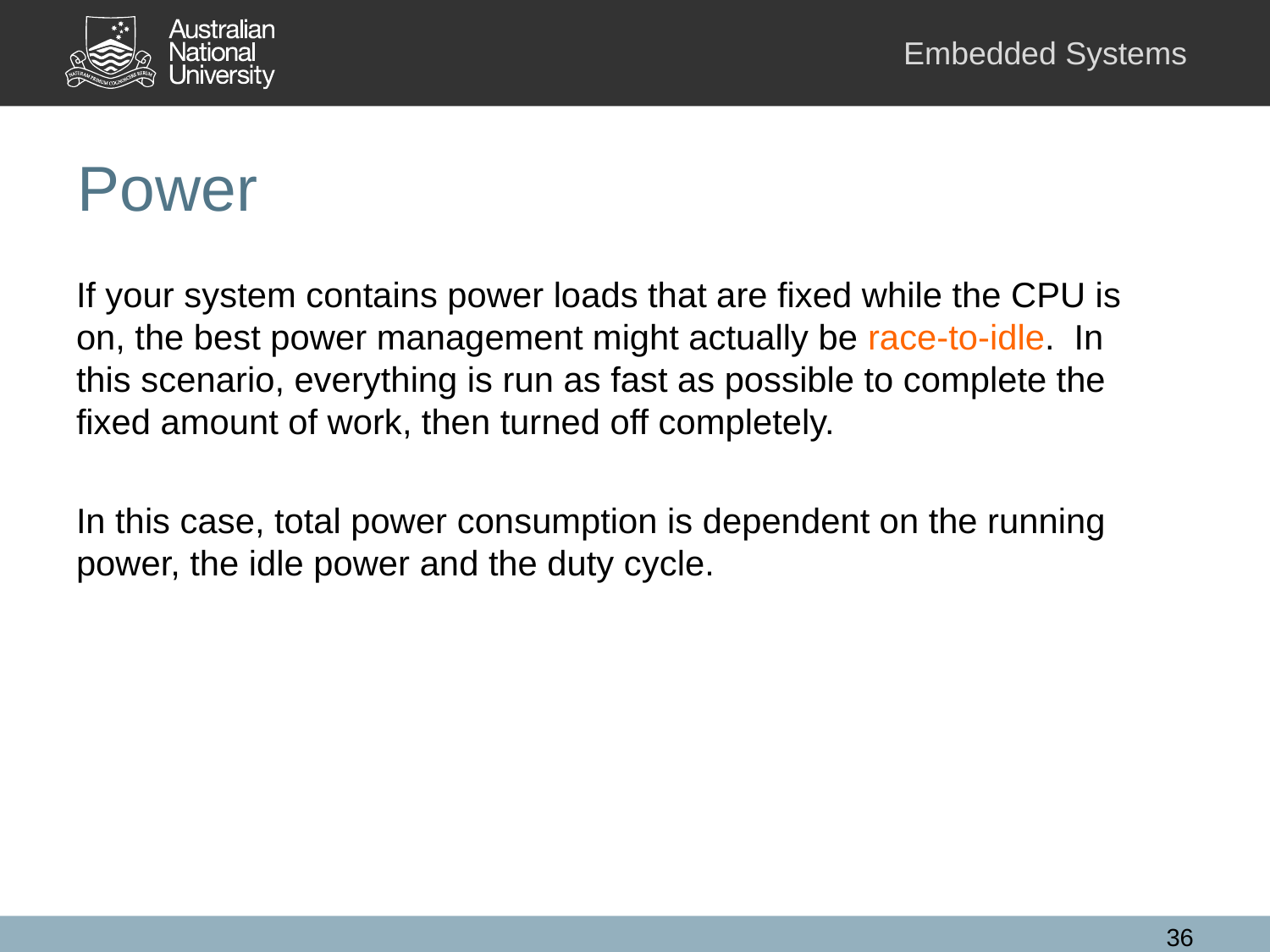

# Power
If your system contains power loads that are fixed while the CPU is on, the best power management might actually be race-to-idle.  In this scenario, everything is run as fast as possible to complete the fixed amount of work, then turned off completely.

In this case, total power consumption is dependent on the running power, the idle power and the duty cycle.

36